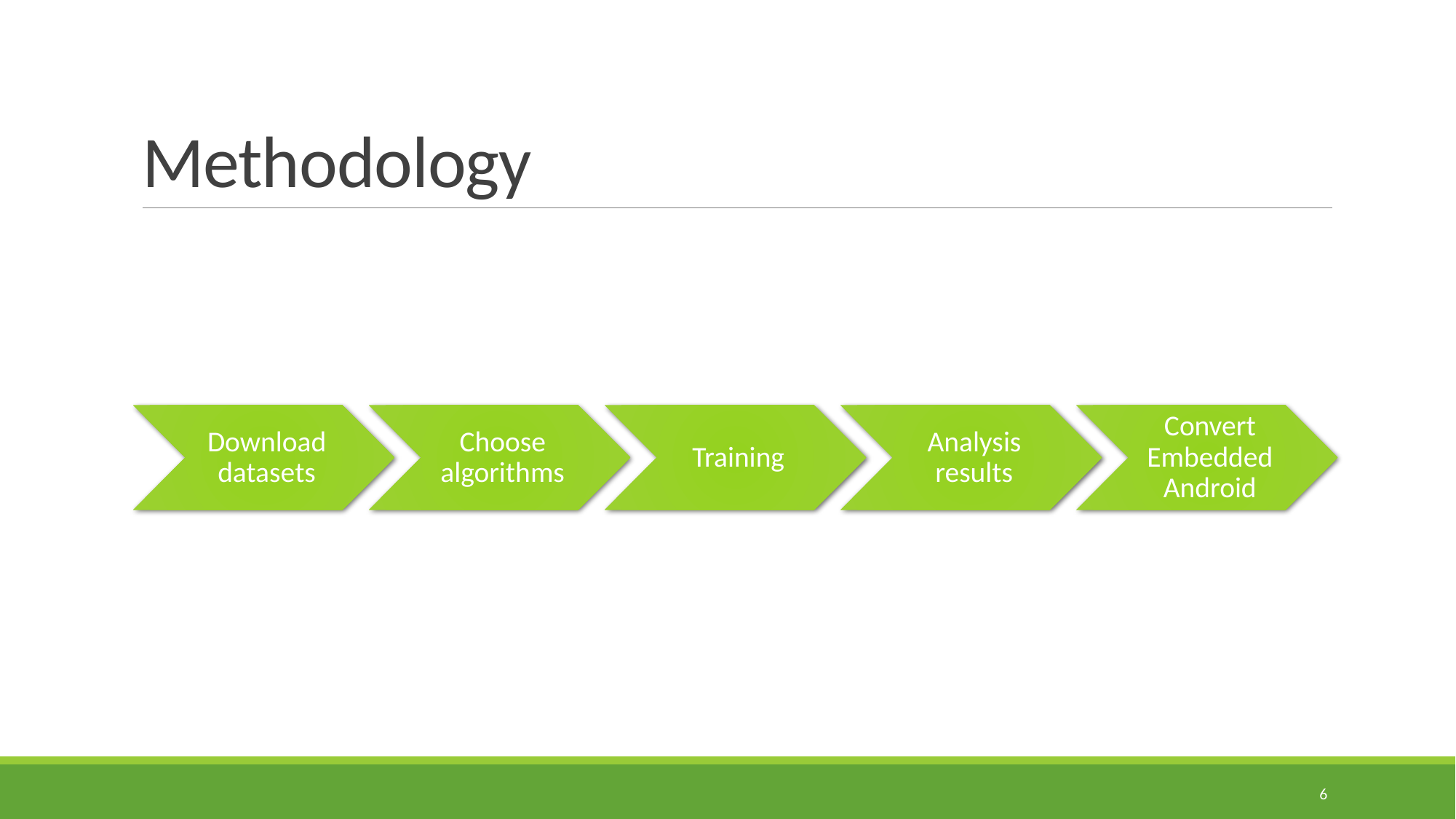

# Methodology
Download datasets
Choose algorithms
Training
Analysis results
Convert Embedded Android
6